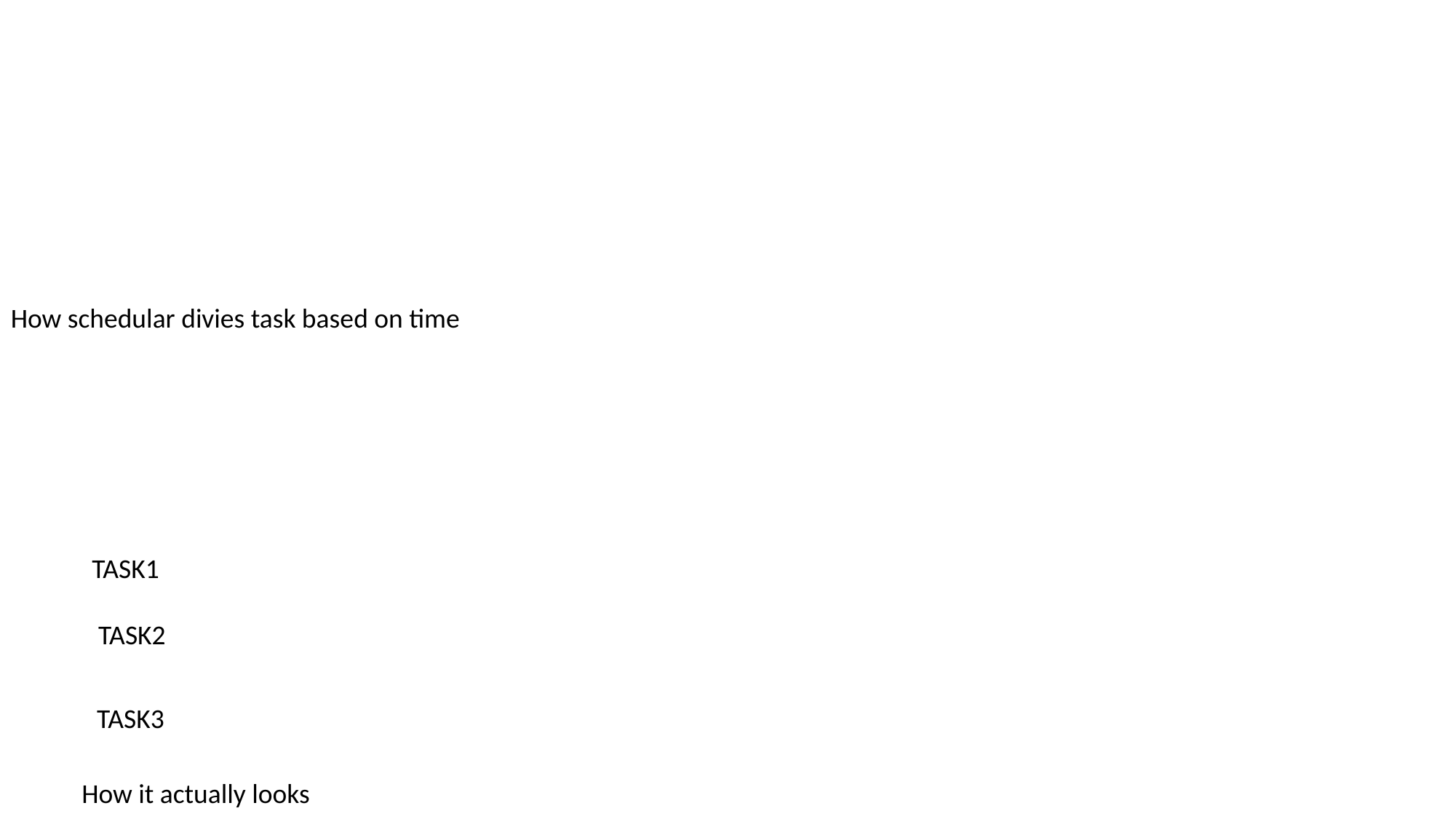

How schedular divies task based on time
TASK1
TASK2
TASK3
How it actually looks